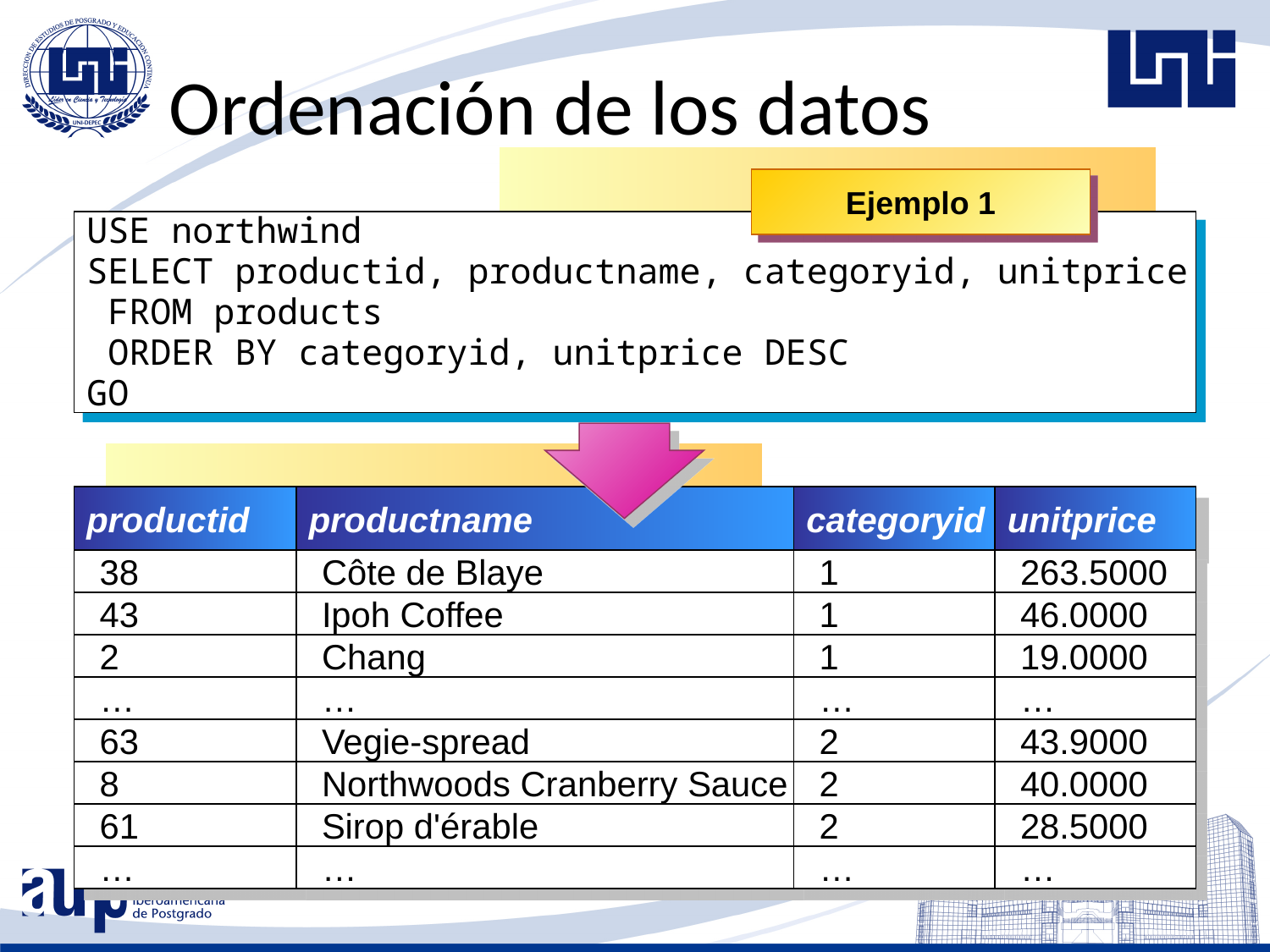

# Ordenación de los datos

Ejemplo 1
USE northwind
SELECT productid, productname, categoryid, unitprice
 FROM products
 ORDER BY categoryid, unitprice DESC
GO

productid
productname
categoryid
unitprice
38
Côte de Blaye
1
263.5000
43
Ipoh Coffee
1
46.0000
2
Chang
1
19.0000
…
…
…
…
63
Vegie-spread
2
43.9000
8
Northwoods Cranberry Sauce
2
40.0000
61
Sirop d'érable
2
28.5000
…
…
…
…